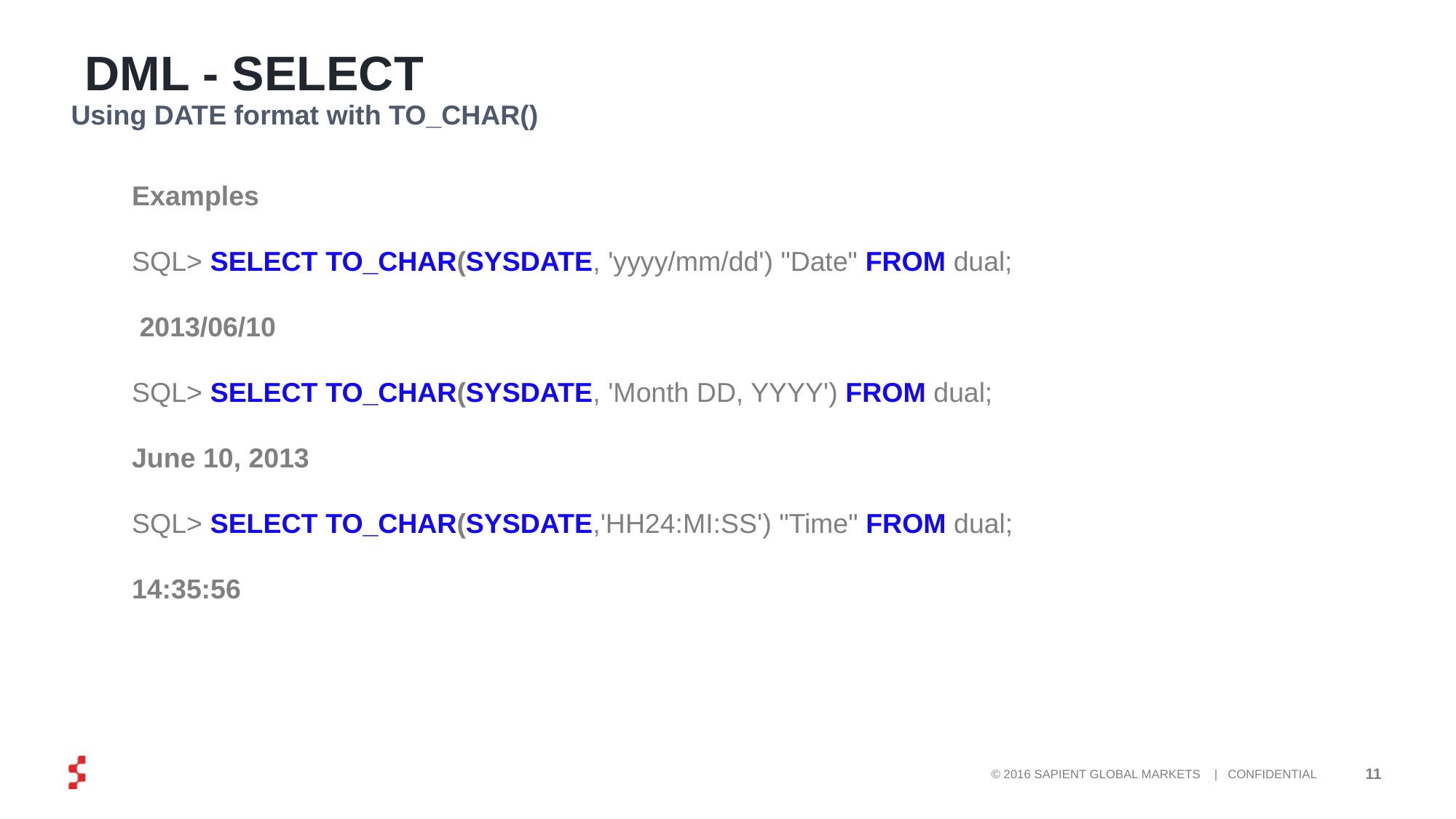

# DML - SELECT
Using DATE format with TO_CHAR()

Examples

SQL> SELECT TO_CHAR(SYSDATE, 'yyyy/mm/dd') "Date" FROM dual;

 2013/06/10

SQL> SELECT TO_CHAR(SYSDATE, 'Month DD, YYYY') FROM dual;

June 10, 2013

SQL> SELECT TO_CHAR(SYSDATE,'HH24:MI:SS') "Time" FROM dual;

14:35:56